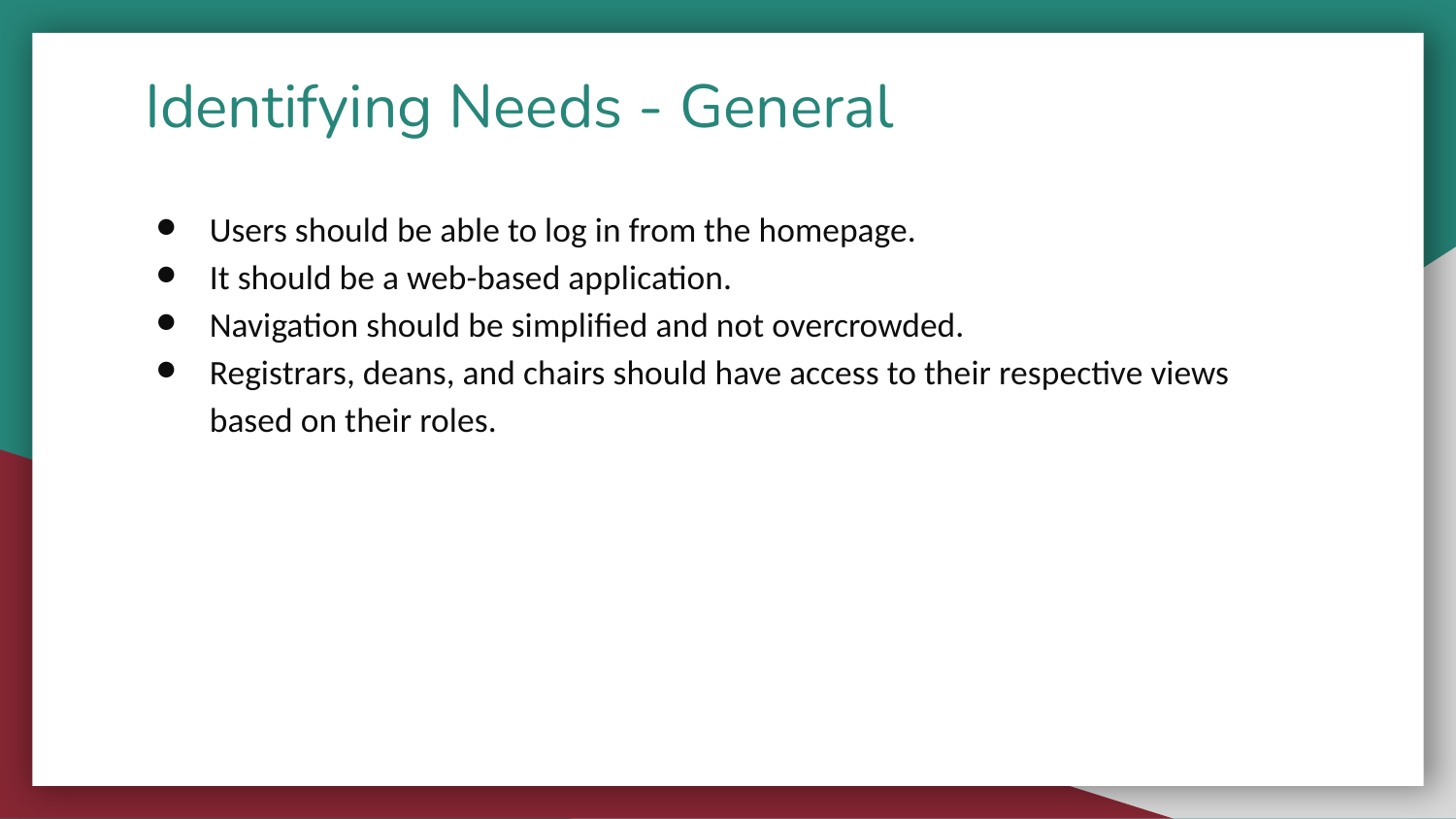

# Identifying Needs - General
Users should be able to log in from the homepage.
It should be a web-based application.
Navigation should be simplified and not overcrowded.
Registrars, deans, and chairs should have access to their respective views based on their roles.